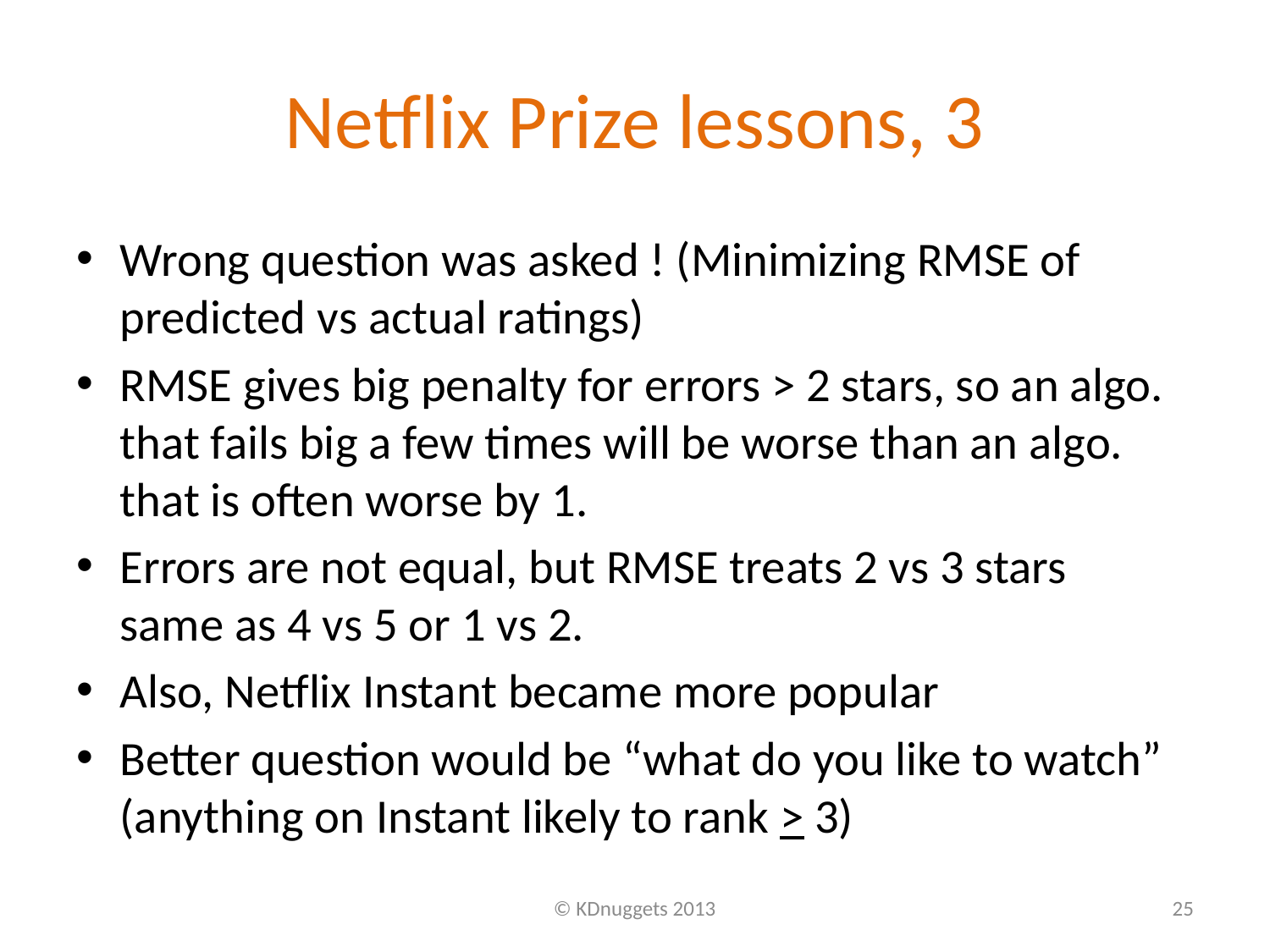

# Netflix Prize lessons, 3
Wrong question was asked ! (Minimizing RMSE of predicted vs actual ratings)
RMSE gives big penalty for errors > 2 stars, so an algo. that fails big a few times will be worse than an algo. that is often worse by 1.
Errors are not equal, but RMSE treats 2 vs 3 stars     same as 4 vs 5 or 1 vs 2.
Also, Netflix Instant became more popular
Better question would be “what do you like to watch”  (anything on Instant likely to rank > 3)

© KDnuggets 2013
25